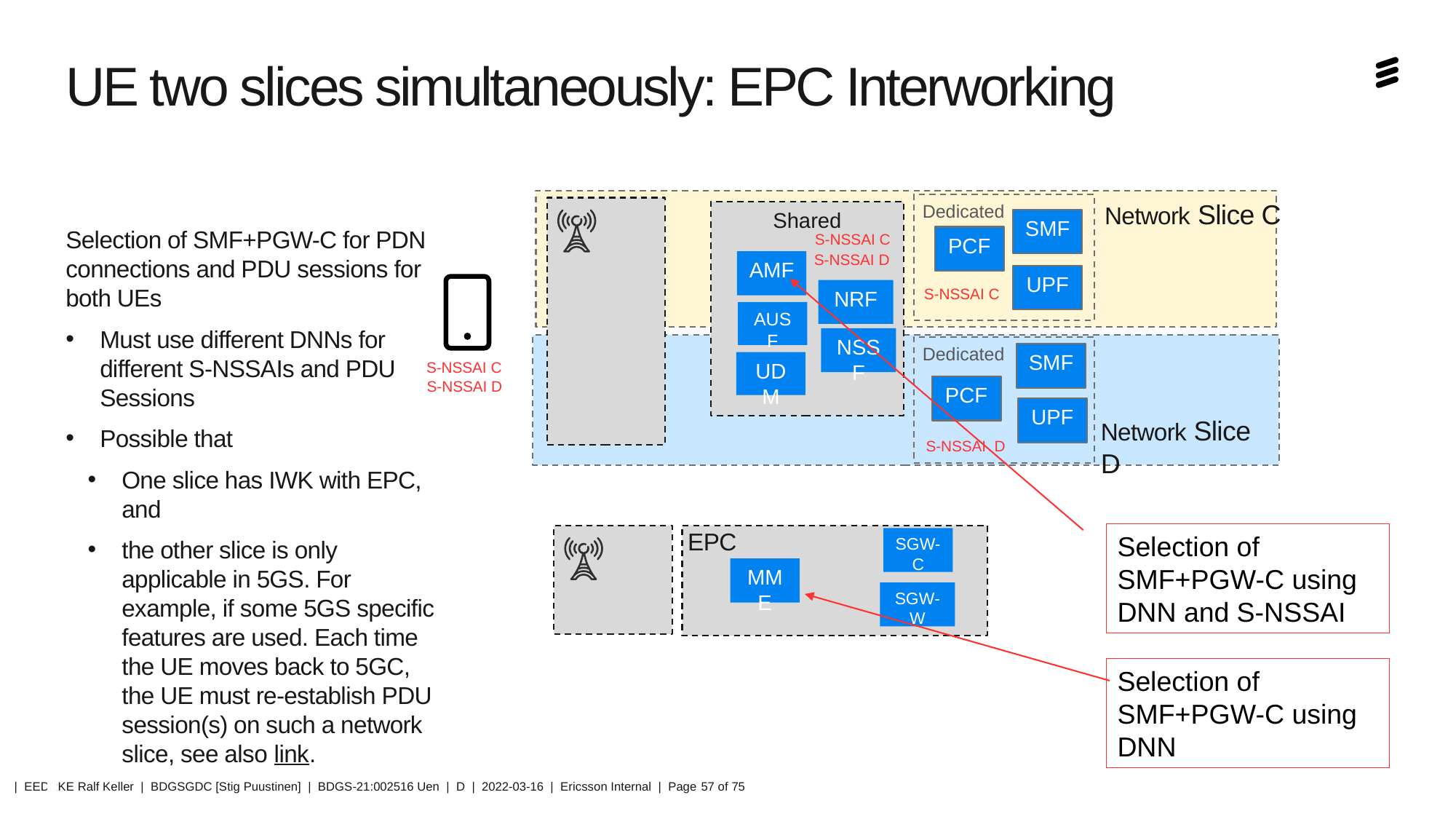

# UE two slices simultaneously: EPC Interworking

Network Slice C
Dedicated

Shared

SMF
Selection of SMF+PGW-C for PDN connections and PDU sessions for both UEs
Must use different DNNs for different S-NSSAIs and PDU Sessions
Possible that
One slice has IWK with EPC, and
the other slice is only applicable in 5GS. For example, if some 5GS specific features are used. Each time the UE moves back to 5GC, the UE must re-establish PDU session(s) on such a network slice, see also link.
S-NSSAI C
PCF
S-NSSAI D
AMF
UPF

S-NSSAI C
NRF
AUSF
NSSF

Dedicated
SMF
UDM
S-NSSAI C
S-NSSAI D
PCF
UPF
Network Slice D
S-NSSAI  D
EPC
Selection of SMF+PGW-C using DNN and S-NSSAI

SGW-C

MME
SGW-W
Selection of SMF+PGW-C using DNN